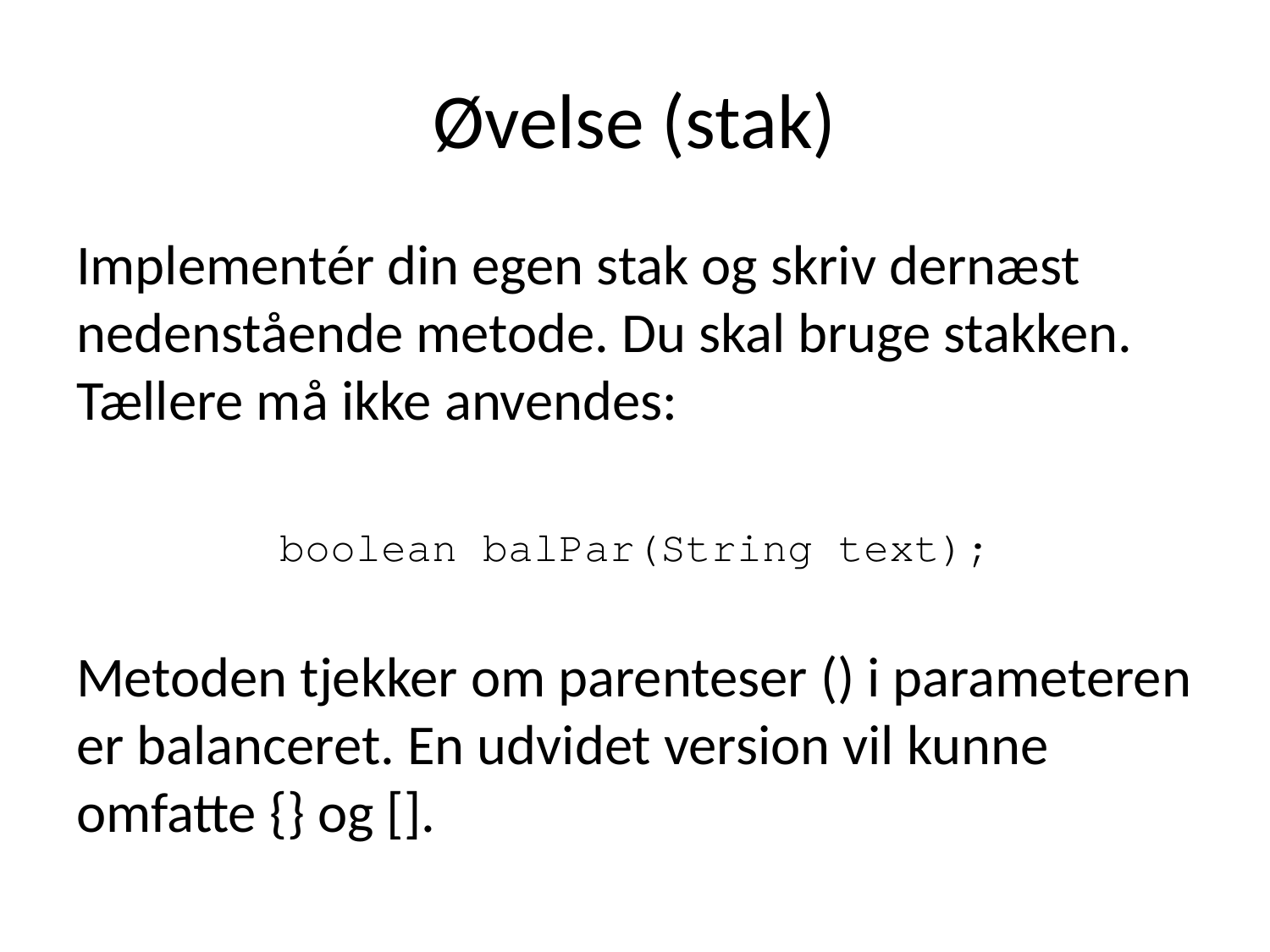

# Øvelse (stak)
Implementér din egen stak og skriv dernæst nedenstående metode. Du skal bruge stakken. Tællere må ikke anvendes:

boolean balPar(String text);

Metoden tjekker om parenteser () i parameteren er balanceret. En udvidet version vil kunne omfatte {} og [].